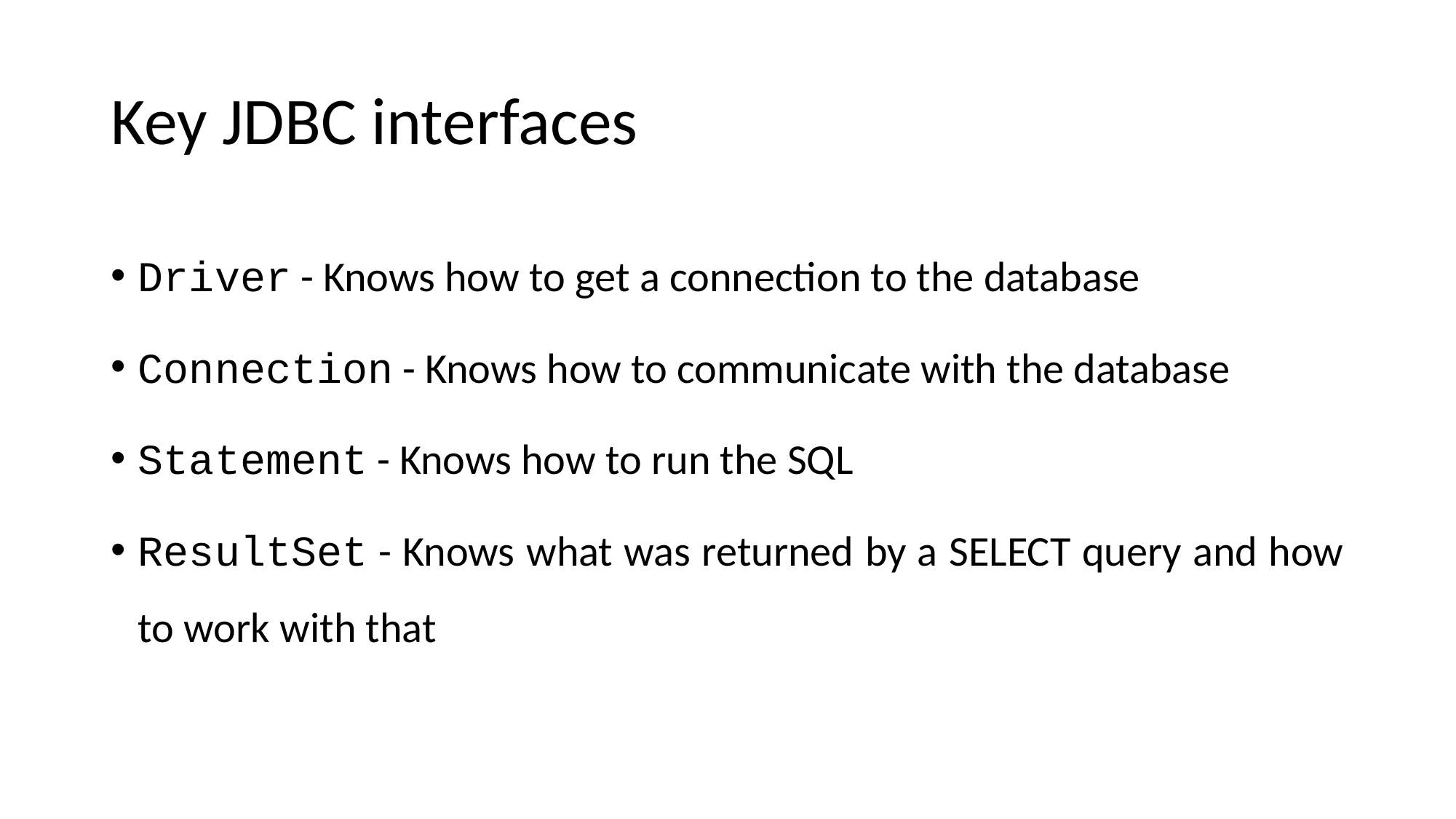

# Key JDBC interfaces
Driver - Knows how to get a connection to the database
Connection - Knows how to communicate with the database
Statement - Knows how to run the SQL
ResultSet - Knows what was returned by a SELECT query and how to work with that